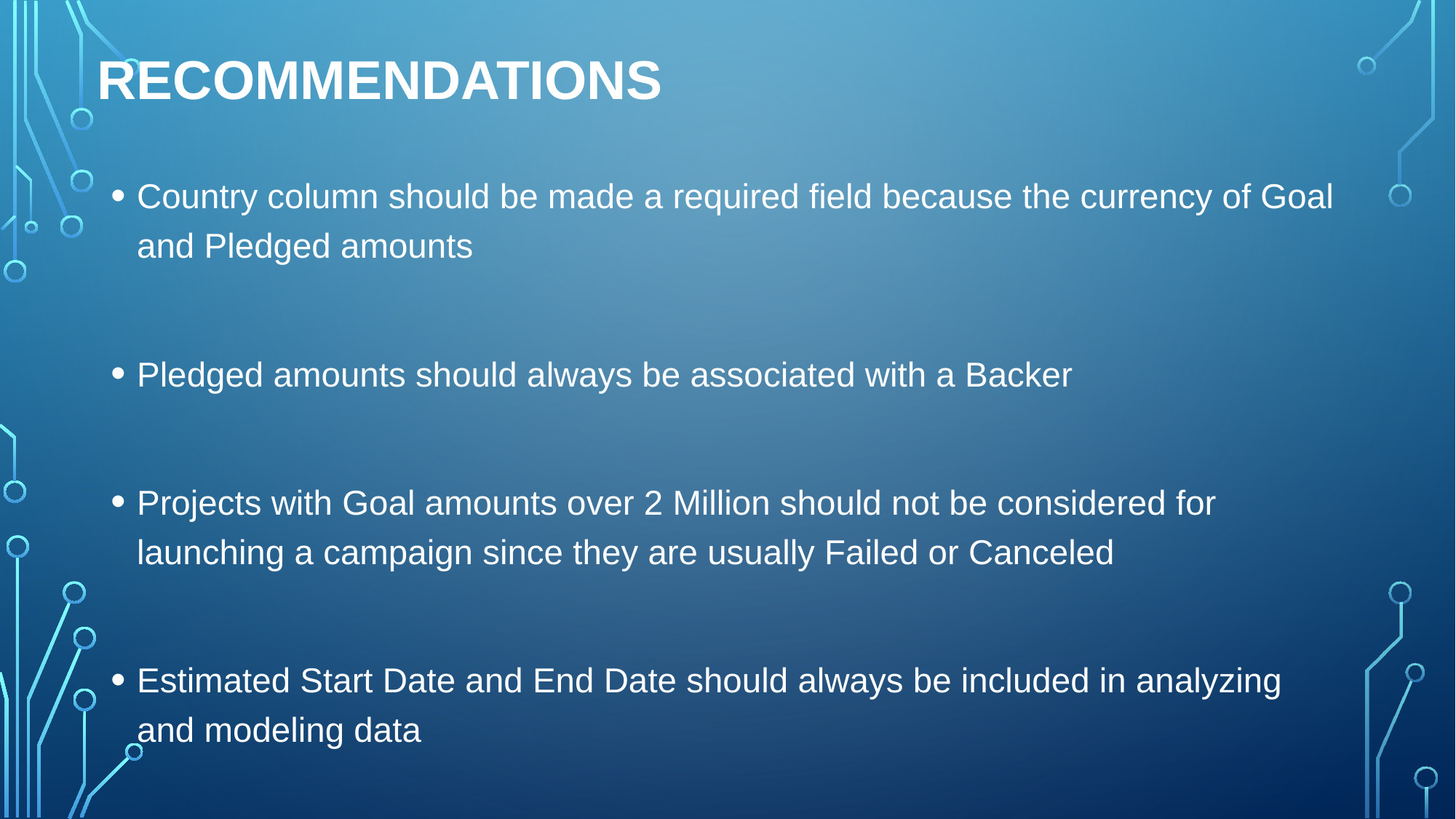

# Recommendations
Country column should be made a required field because the currency of Goal and Pledged amounts

Pledged amounts should always be associated with a Backer

Projects with Goal amounts over 2 Million should not be considered for launching a campaign since they are usually Failed or Canceled

Estimated Start Date and End Date should always be included in analyzing and modeling data